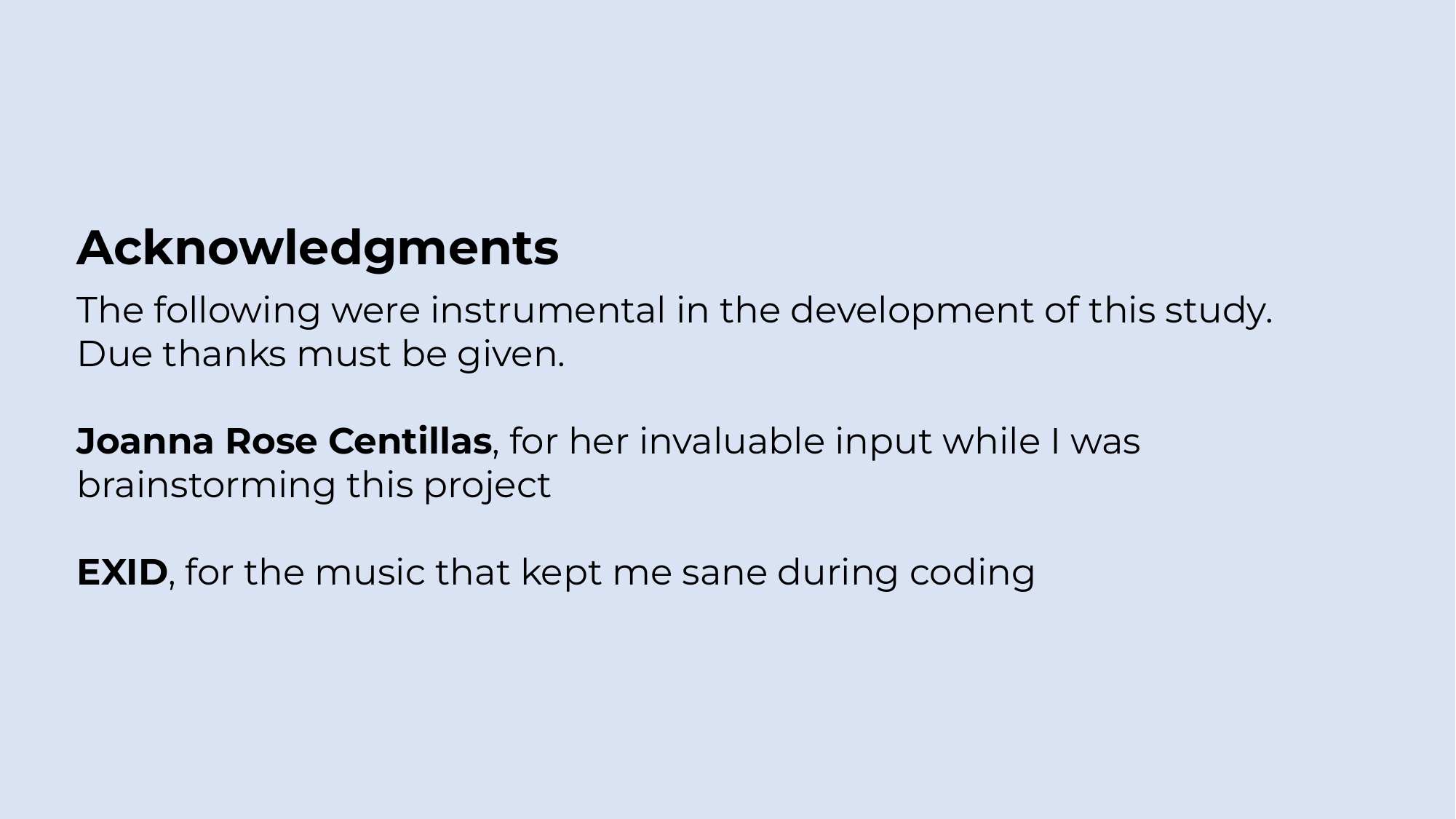

Acknowledgments
The following were instrumental in the development of this study. Due thanks must be given.

Joanna Rose Centillas, for her invaluable input while I was brainstorming this project

EXID, for the music that kept me sane during coding